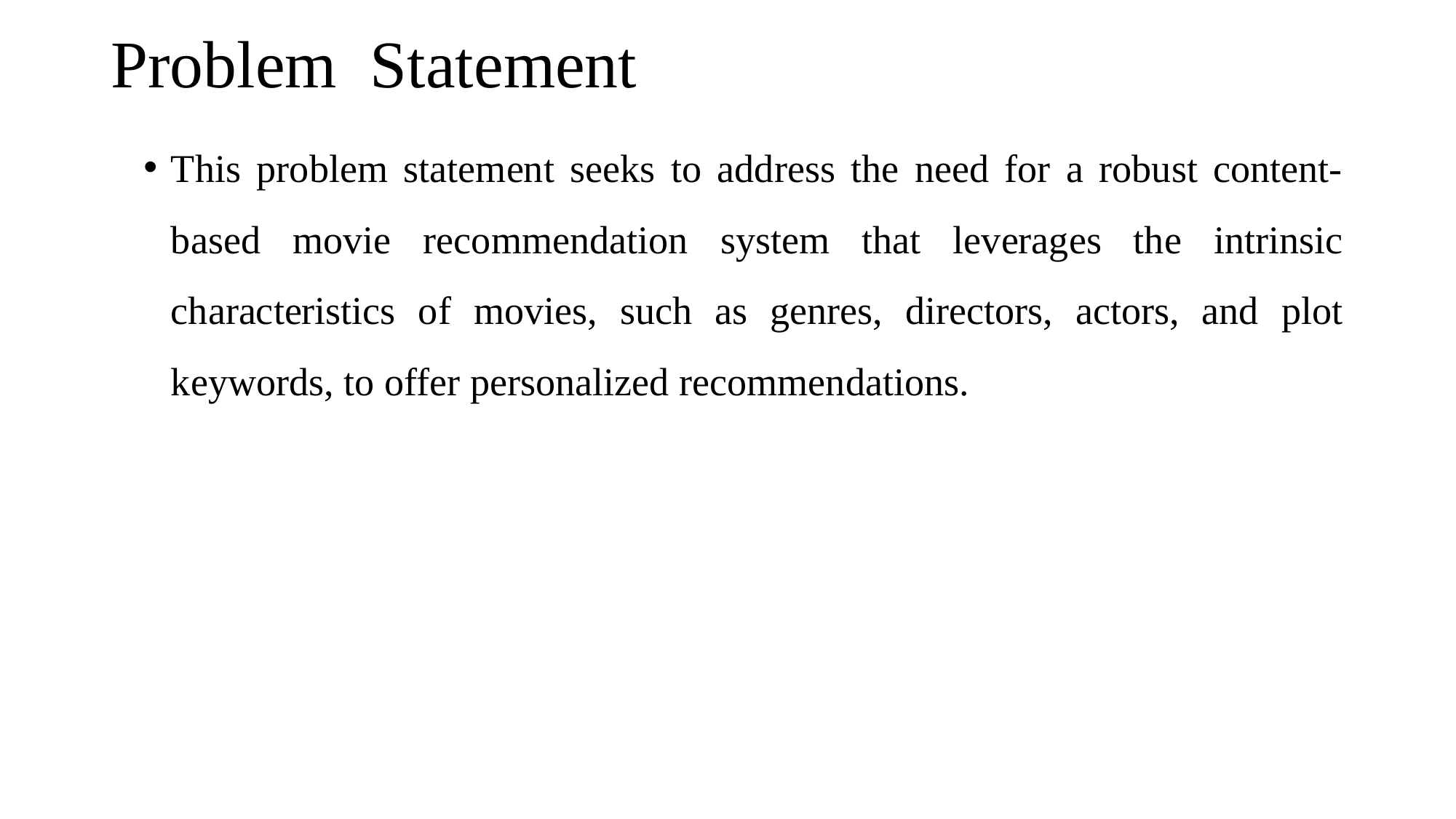

# Problem  Statement
This problem statement seeks to address the need for a robust content-based movie recommendation system that leverages the intrinsic characteristics of movies, such as genres, directors, actors, and plot keywords, to offer personalized recommendations.